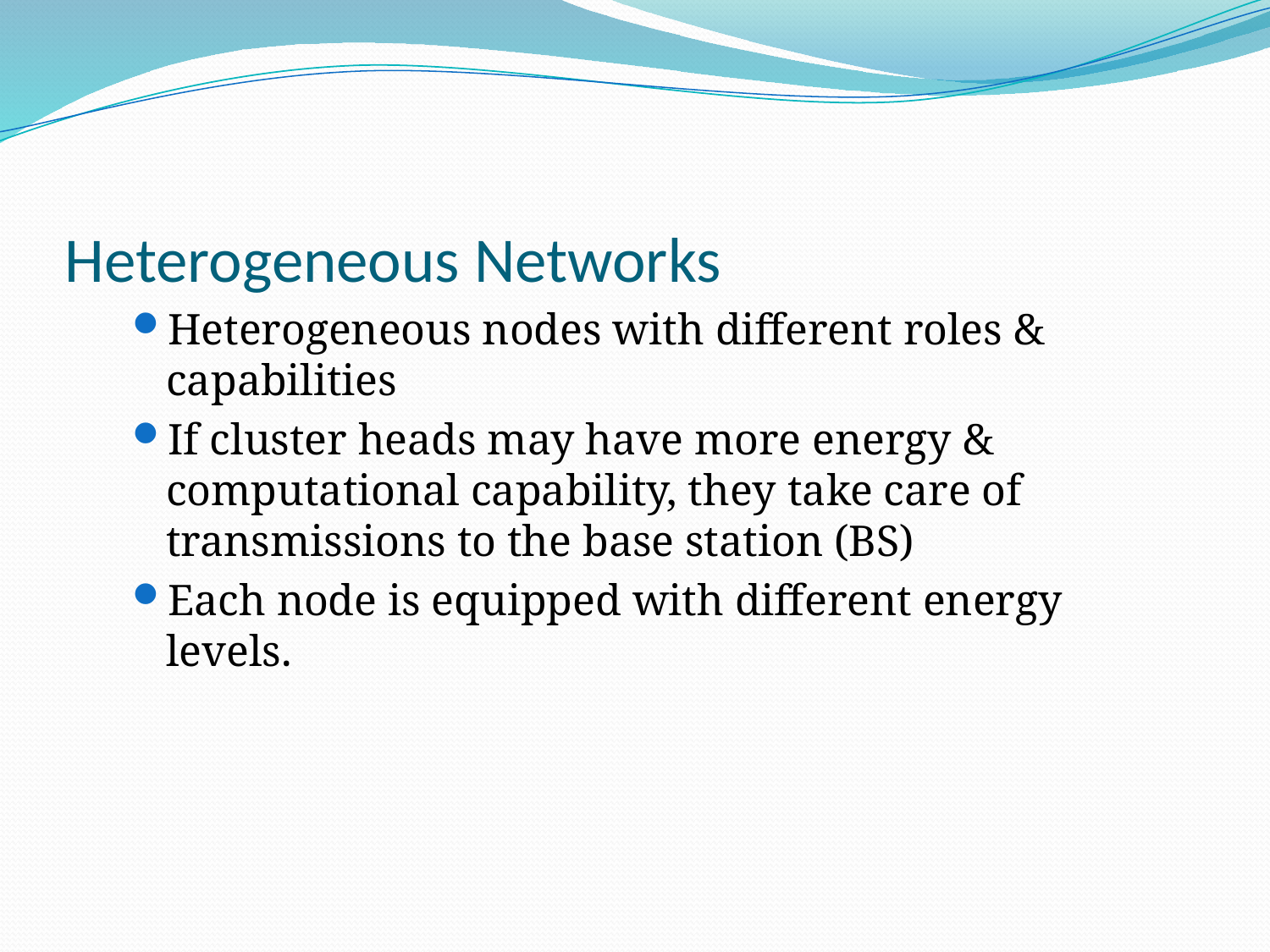

# Heterogeneous Networks
Heterogeneous nodes with different roles & capabilities
If cluster heads may have more energy & computational capability, they take care of transmissions to the base station (BS)
Each node is equipped with different energy levels.